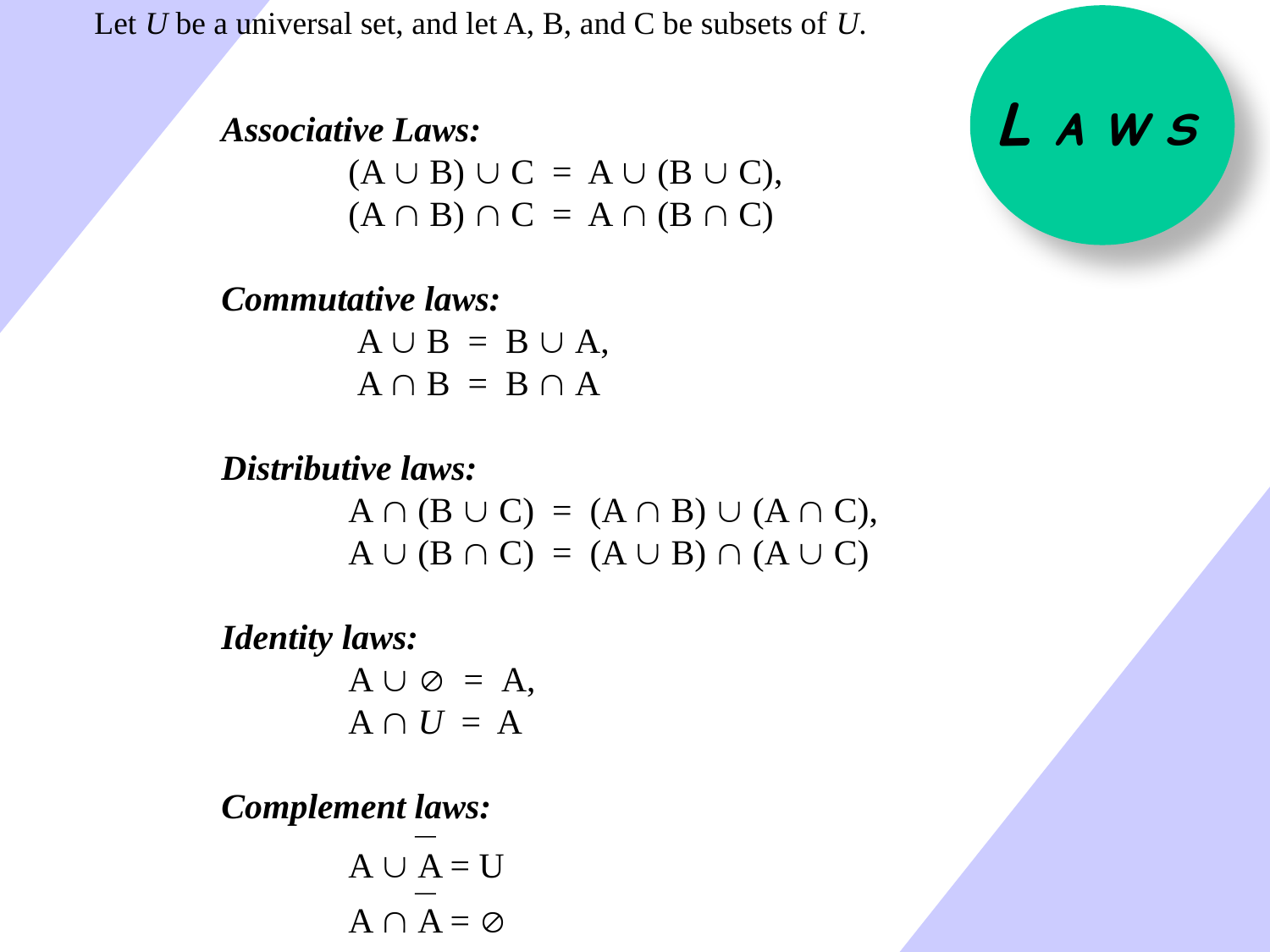

Let U be a universal set, and let A, B, and C be subsets of U.

	Associative Laws:
		(A ∪ B) ∪ C  =  A ∪ (B ∪ C),
		(A ∩ B) ∩ C  =  A ∩ (B ∩ C)

	Commutative laws:
		 A ∪ B  =  B ∪ A,
		 A ∩ B  =  B ∩ A

	Distributive laws:
		A ∩ (B ∪ C)  =  (A ∩ B) ∪ (A ∩ C),
		A ∪ (B ∩ C)  =  (A ∪ B) ∩ (A ∪ C)

	Identity laws:
		A ∪ ∅  =  A,
		A ∩ U  =  A

	Complement laws:
		A ∪ A = U
		A ∩ A = ∅

L A W S